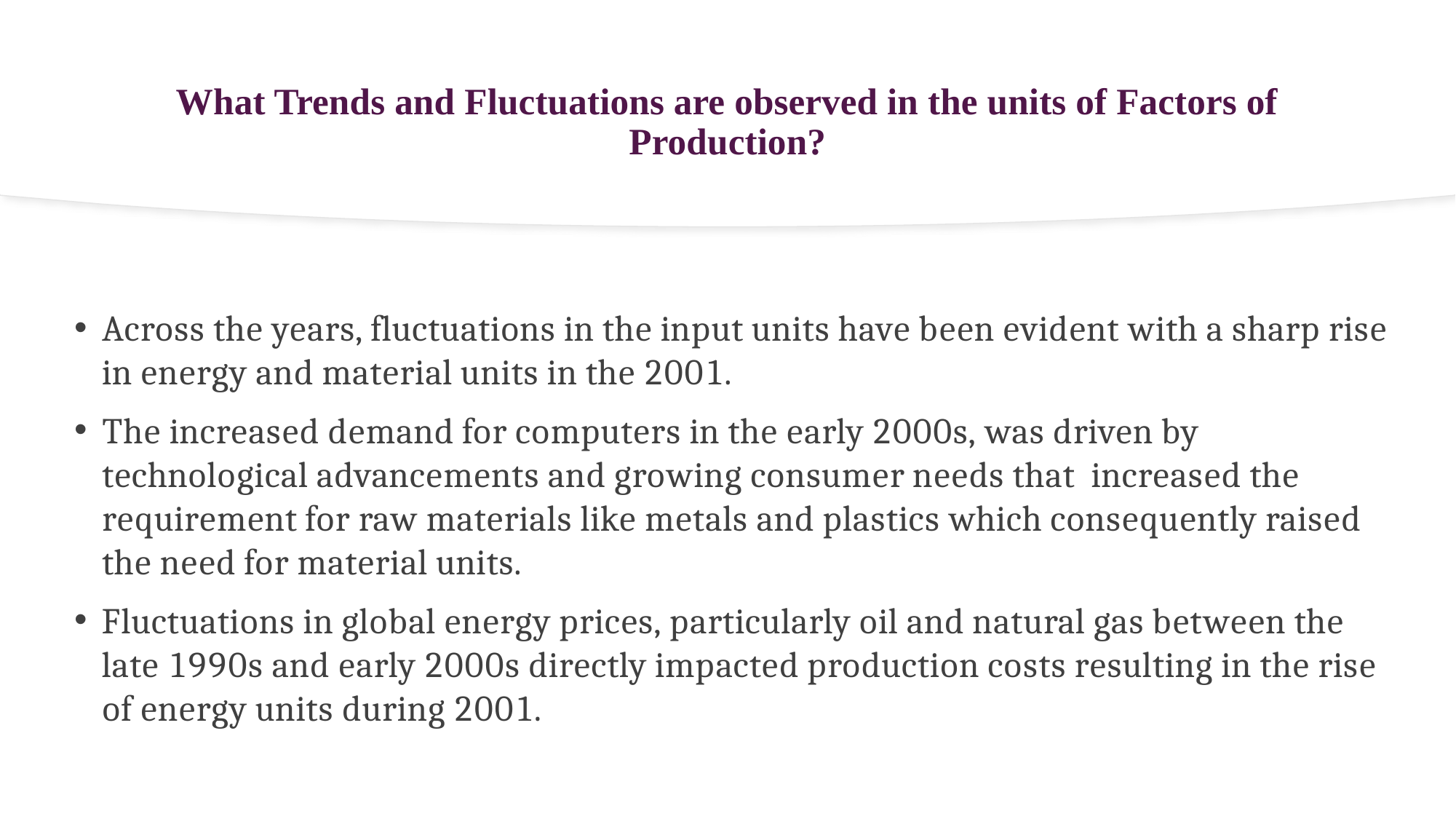

# What Trends and Fluctuations are observed in the units of Factors of Production?

Across the years, fluctuations in the input units have been evident with a sharp rise in energy and material units in the 2001.
The increased demand for computers in the early 2000s, was driven by technological advancements and growing consumer needs that  increased the requirement for raw materials like metals and plastics which consequently raised the need for material units.
Fluctuations in global energy prices, particularly oil and natural gas between the late 1990s and early 2000s directly impacted production costs resulting in the rise of energy units during 2001.